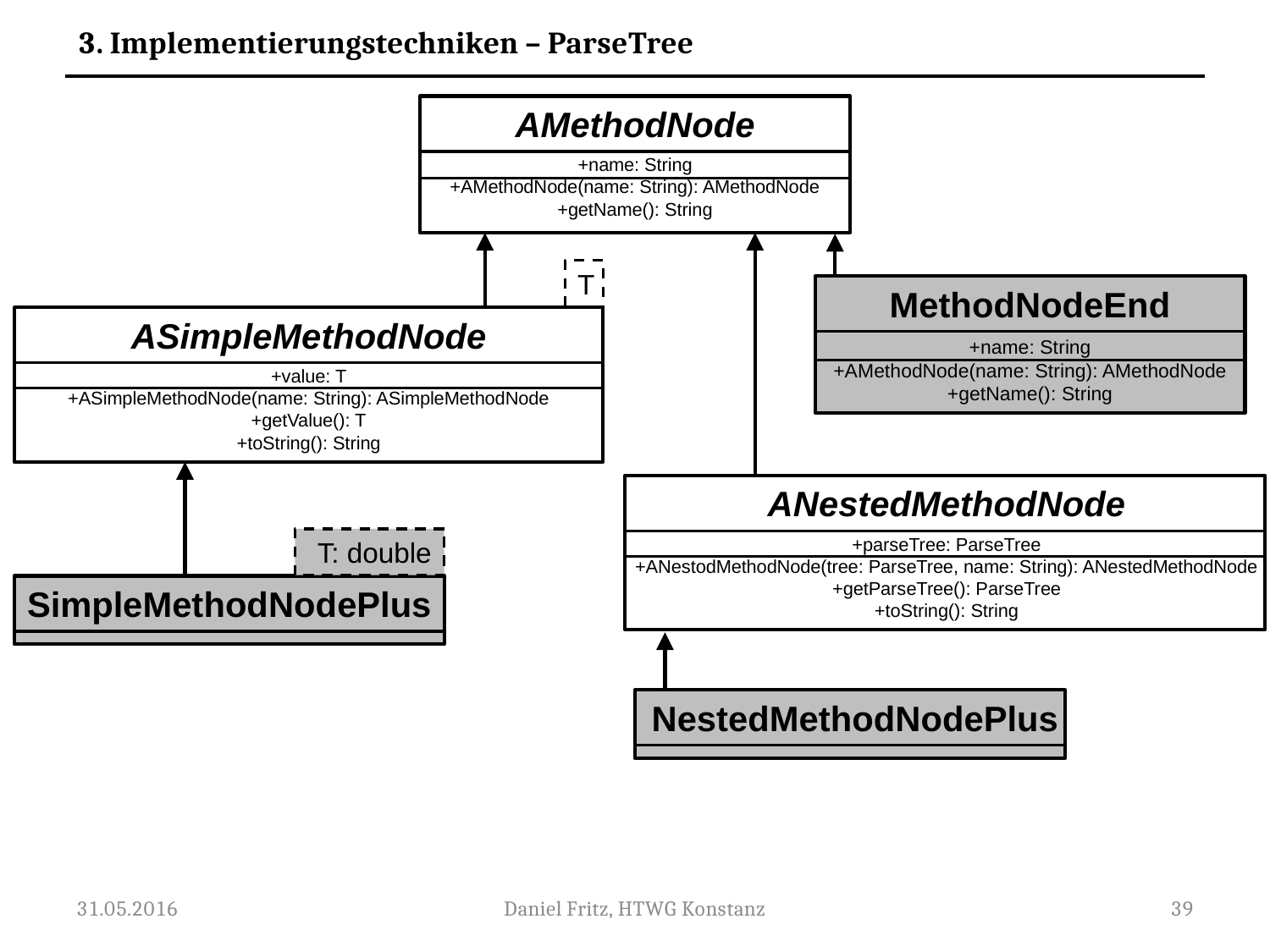

3. Implementierungstechniken – ParseTree
AMethodNode

+name: String
+AMethodNode(name: String): AMethodNode
+getName(): String

T

MethodNodeEnd

+name: String
+AMethodNode(name: String): AMethodNode
+getName(): String
ASimpleMethodNode

+value: T
+ASimpleMethodNode(name: String): ASimpleMethodNode
+getValue(): T
+toString(): String

ANestedMethodNode

+parseTree: ParseTree
+ANestodMethodNode(tree: ParseTree, name: String): ANestedMethodNode
+getParseTree(): ParseTree
+toString(): String

T: double
SimpleMethodNodePlus

NestedMethodNodePlus

31.05.2016
Daniel Fritz, HTWG Konstanz
39